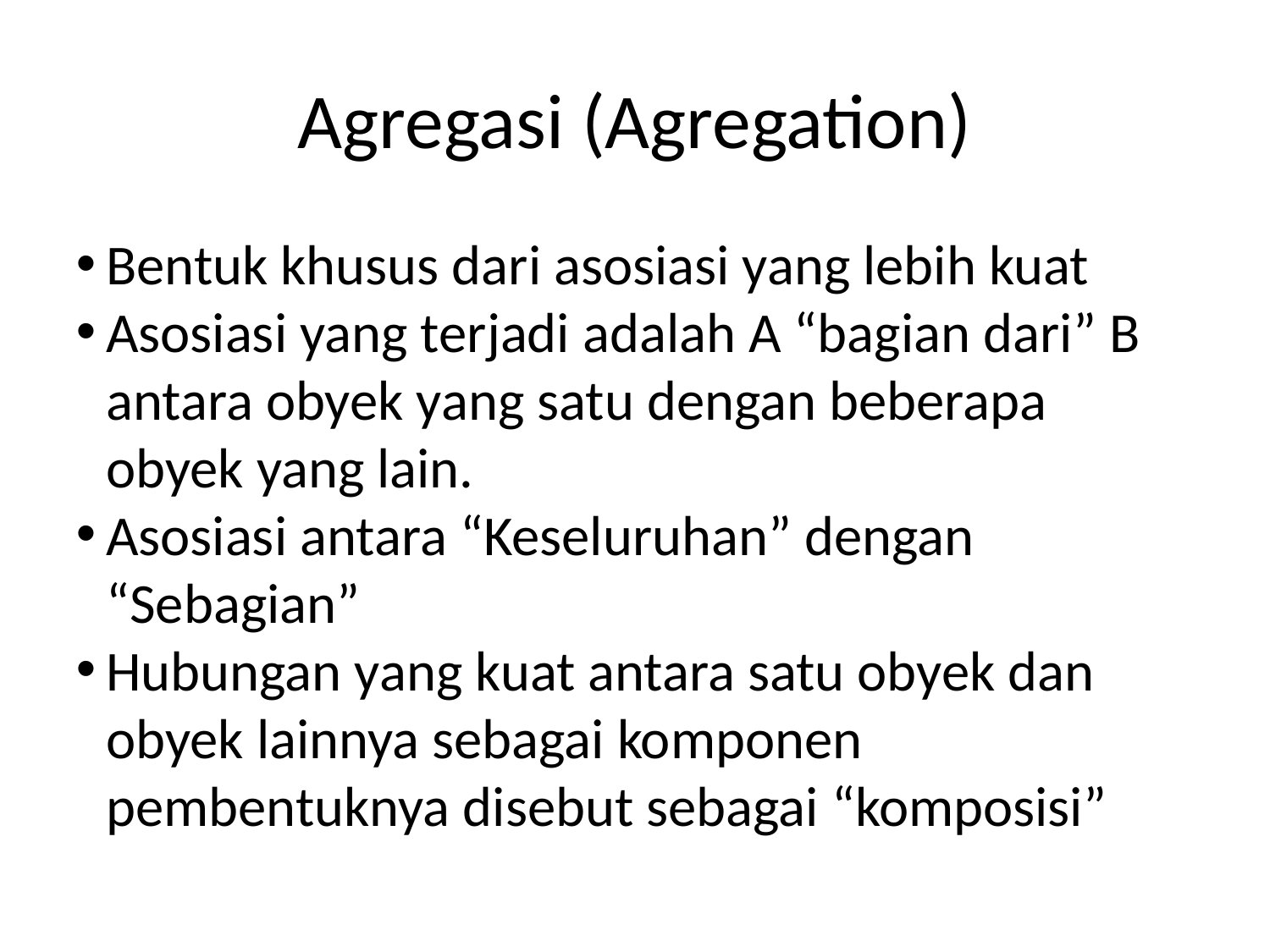

Agregasi (Agregation)
Bentuk khusus dari asosiasi yang lebih kuat
Asosiasi yang terjadi adalah A “bagian dari” B antara obyek yang satu dengan beberapa obyek yang lain.
Asosiasi antara “Keseluruhan” dengan “Sebagian”
Hubungan yang kuat antara satu obyek dan obyek lainnya sebagai komponen pembentuknya disebut sebagai “komposisi”